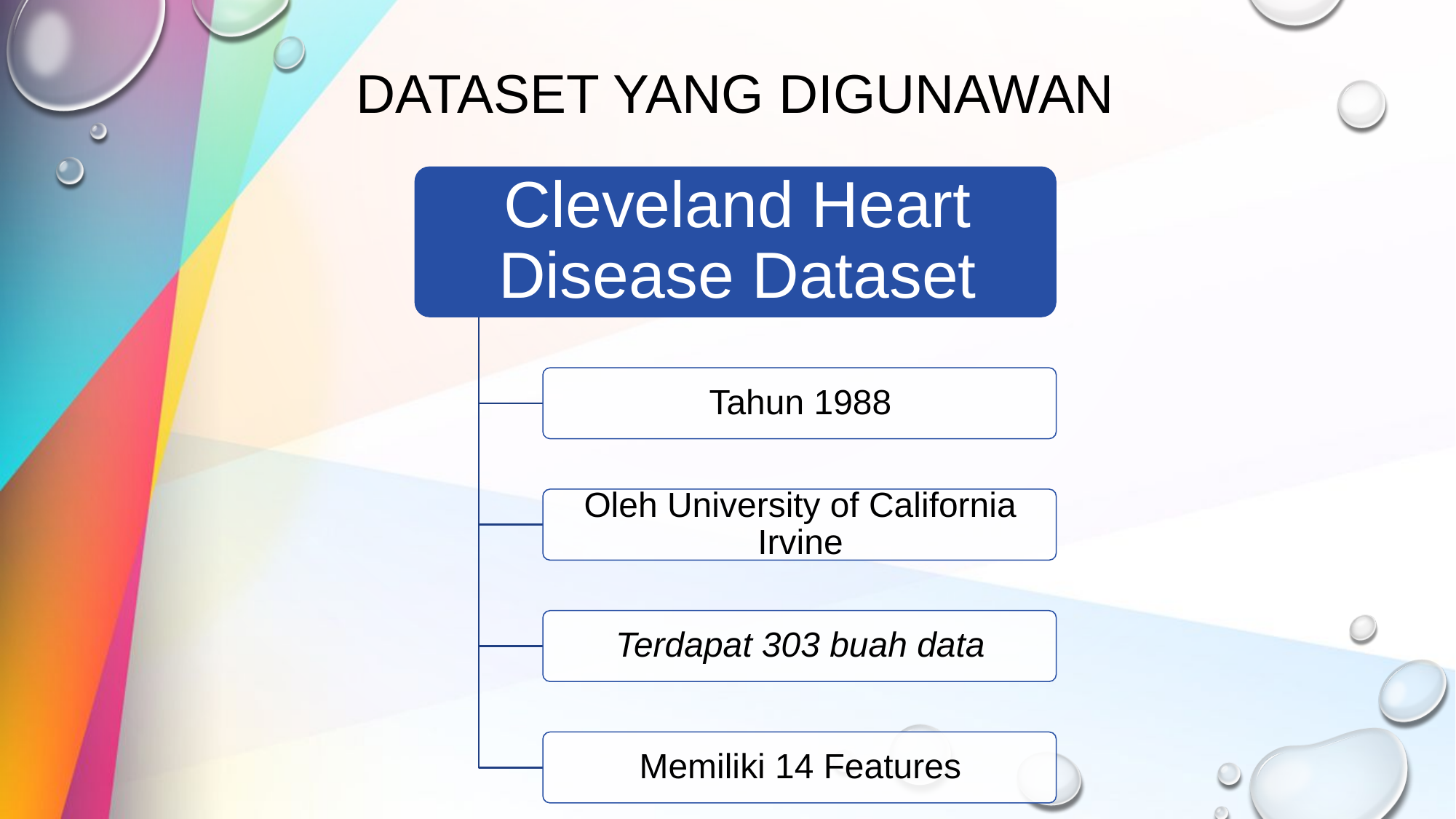

# Dataset yang digunawan
Cleveland Heart Disease Dataset
Tahun 1988
Oleh University of California Irvine
Terdapat 303 buah data
Memiliki 14 Features